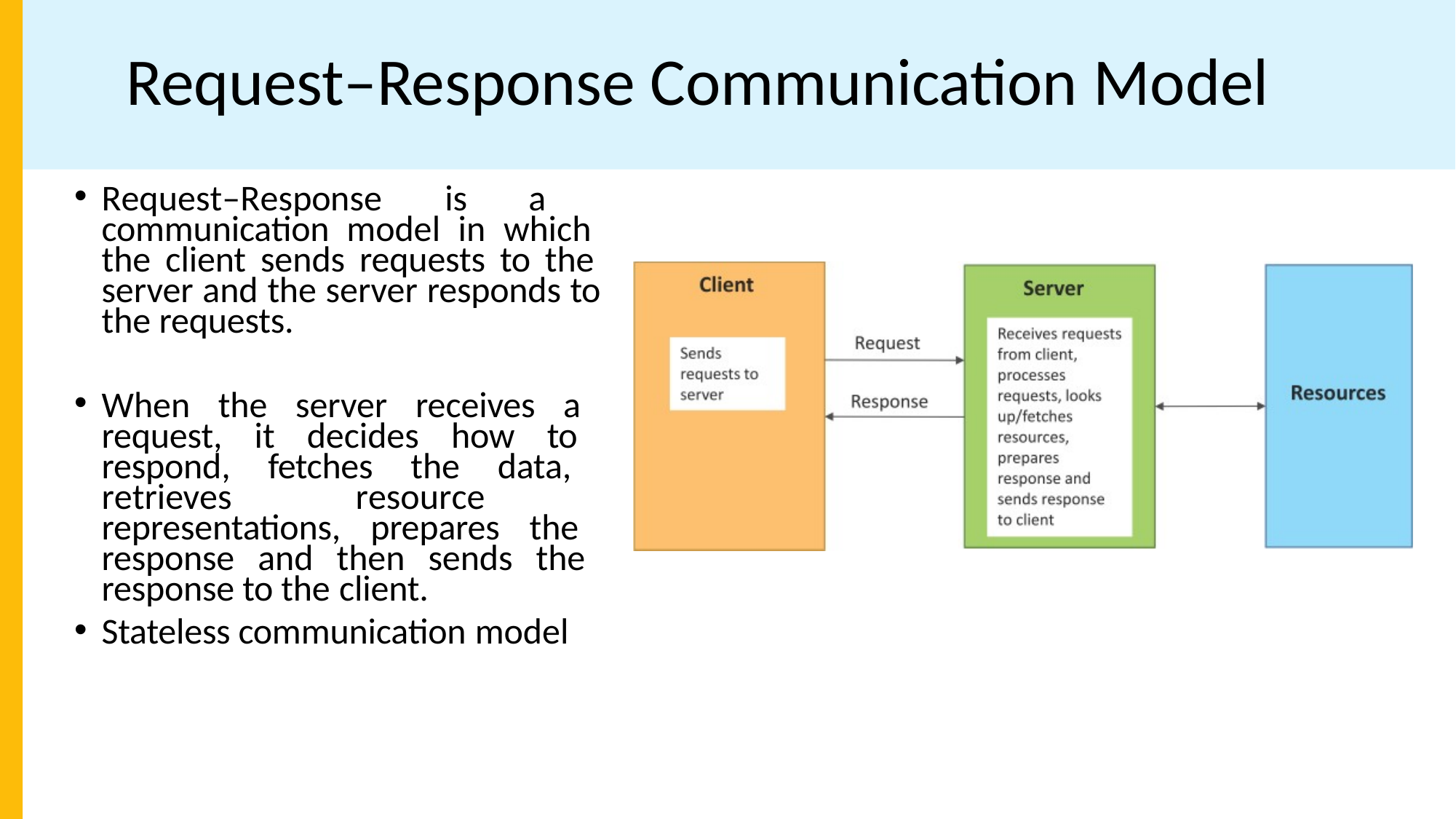

# Request–Response Communication Model
Request–Response is	a  communication model in which  the client sends requests to the  server and the server responds to  the requests.

When the server receives a  request, it decides how to  respond, fetches the data,  retrieves resource  representations, prepares the  response and then sends the  response to the client.
Stateless communication model